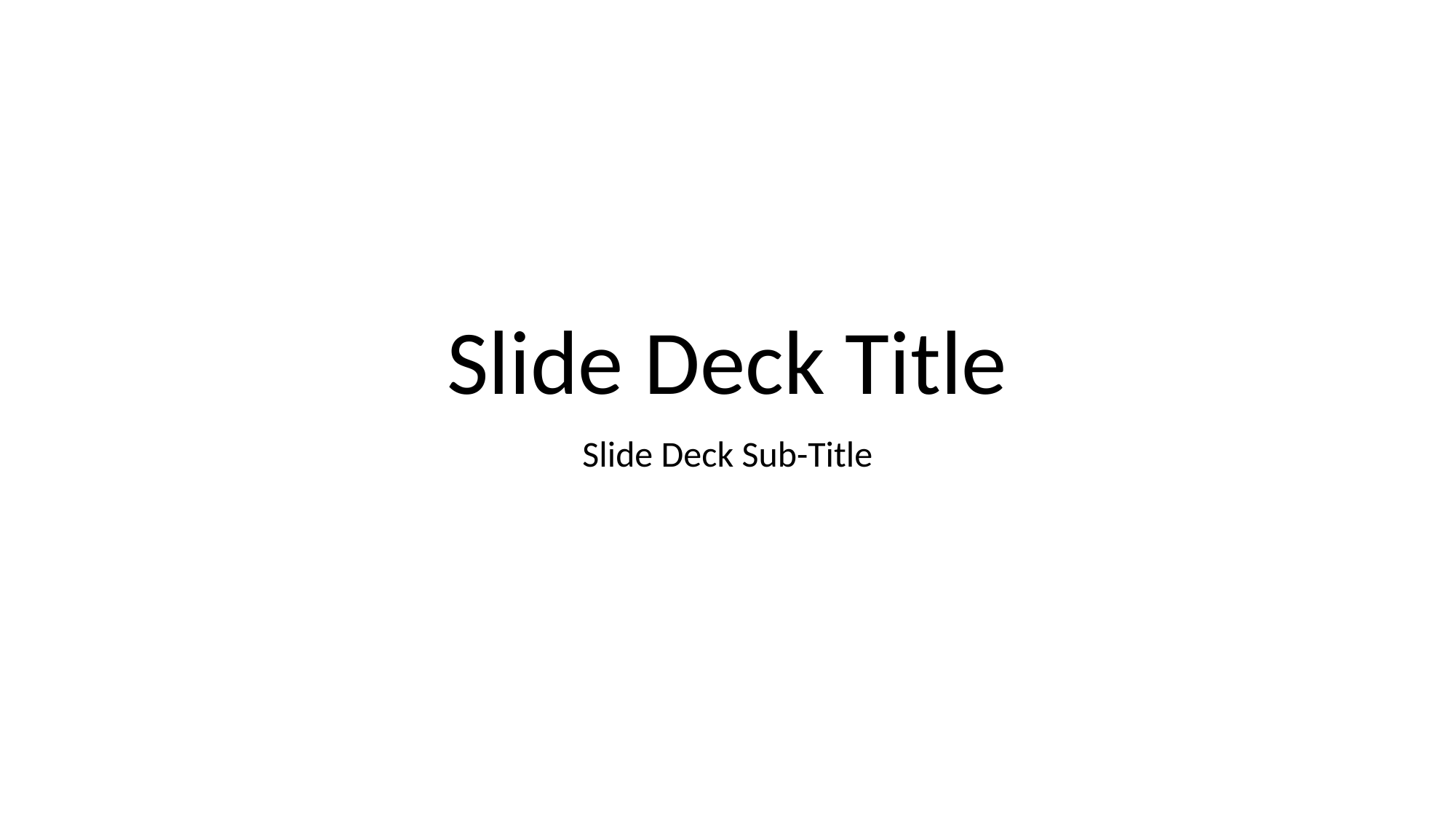

# Slide Deck Title
Slide Deck Sub-Title